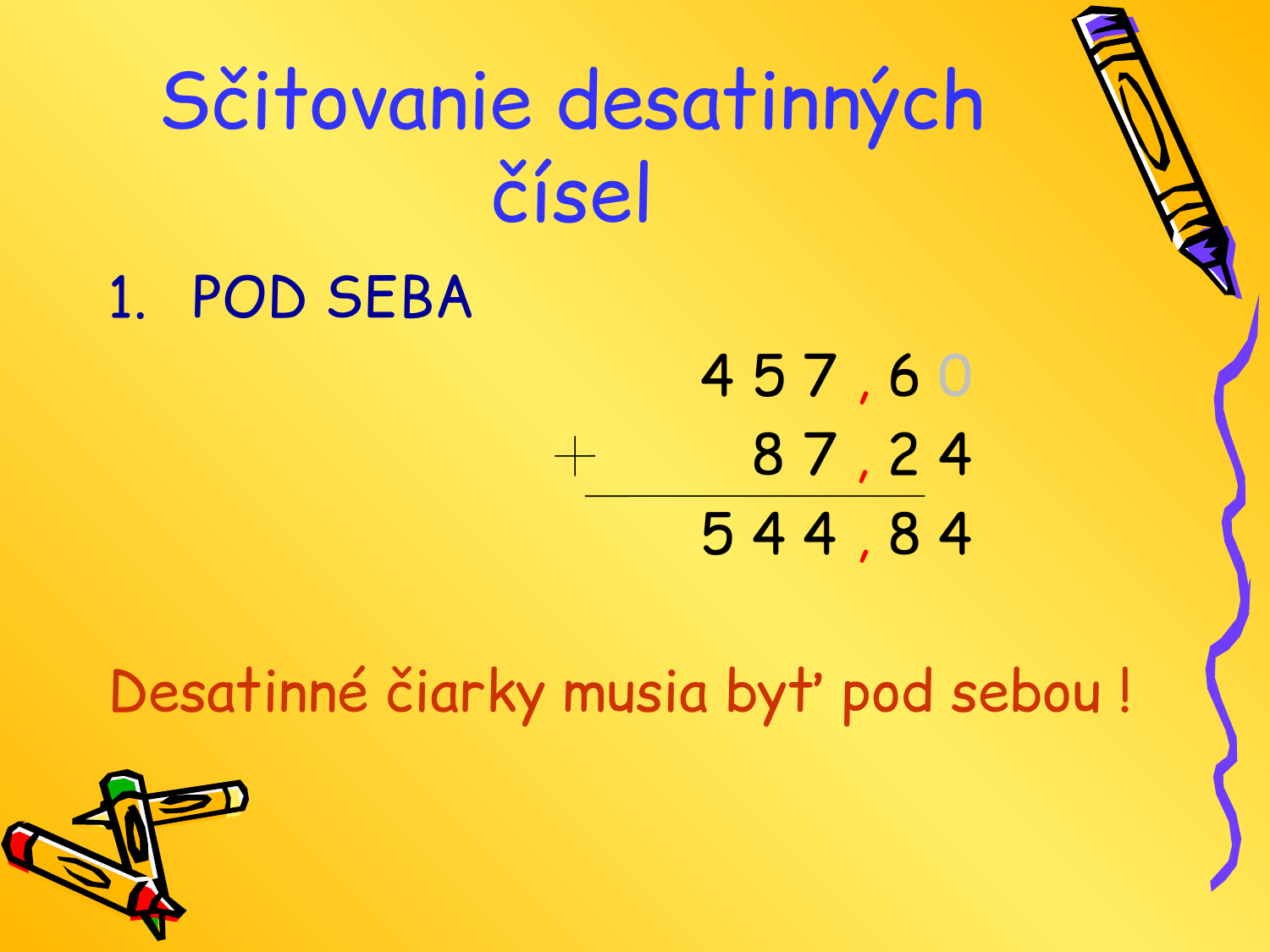

# Sčitovanie desatinných čísel
POD SEBA
					4 5 7 , 6 0
					   8 7 , 2 4
					5 4 4 , 8 4

Desatinné čiarky musia byť pod sebou !